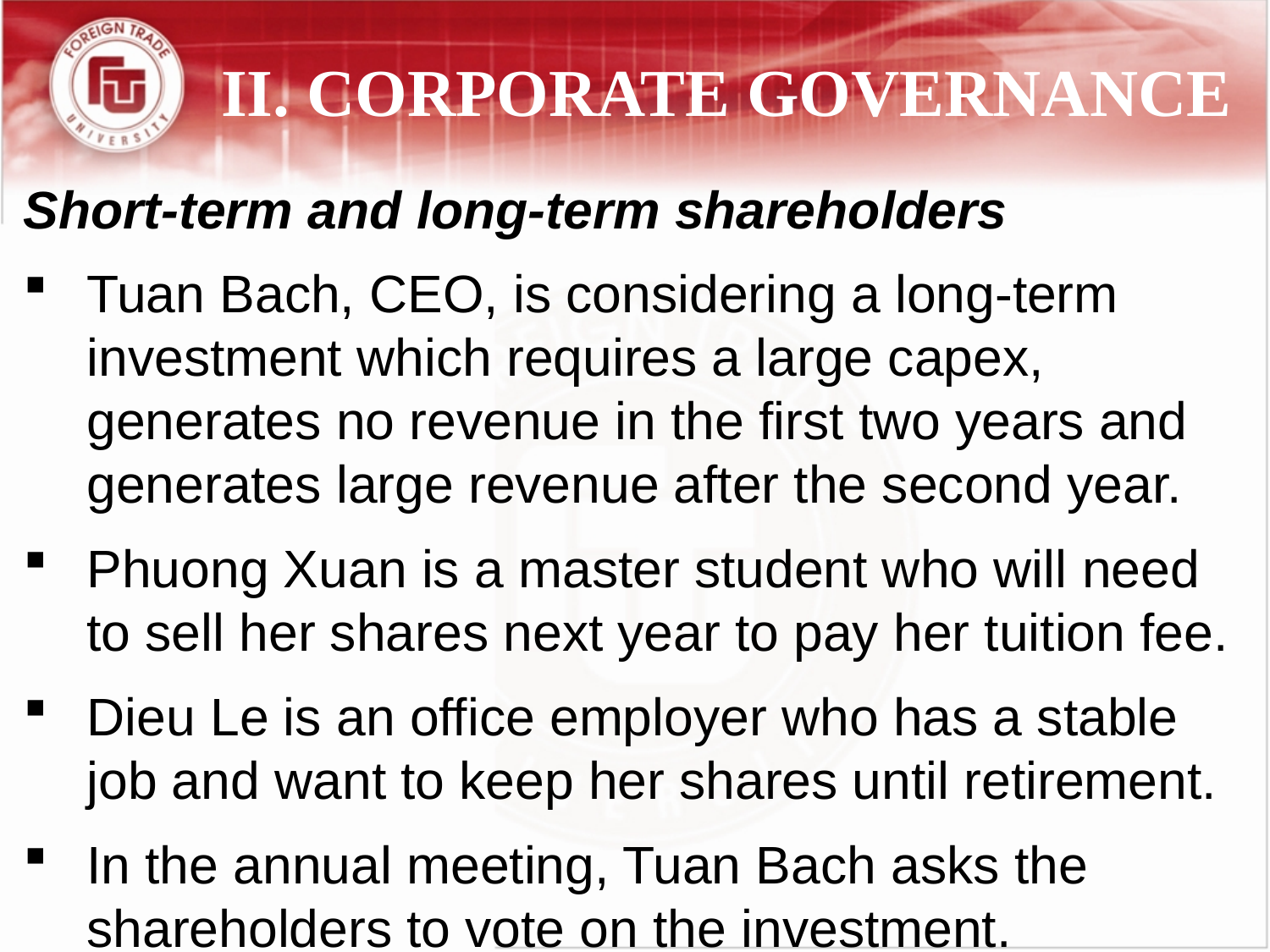

# II. CORPORATE GOVERNANCE
Short-term and long-term shareholders
Tuan Bach, CEO, is considering a long-term investment which requires a large capex, generates no revenue in the first two years and generates large revenue after the second year.
Phuong Xuan is a master student who will need to sell her shares next year to pay her tuition fee.
Dieu Le is an office employer who has a stable job and want to keep her shares until retirement.
In the annual meeting, Tuan Bach asks the shareholders to vote on the investment.